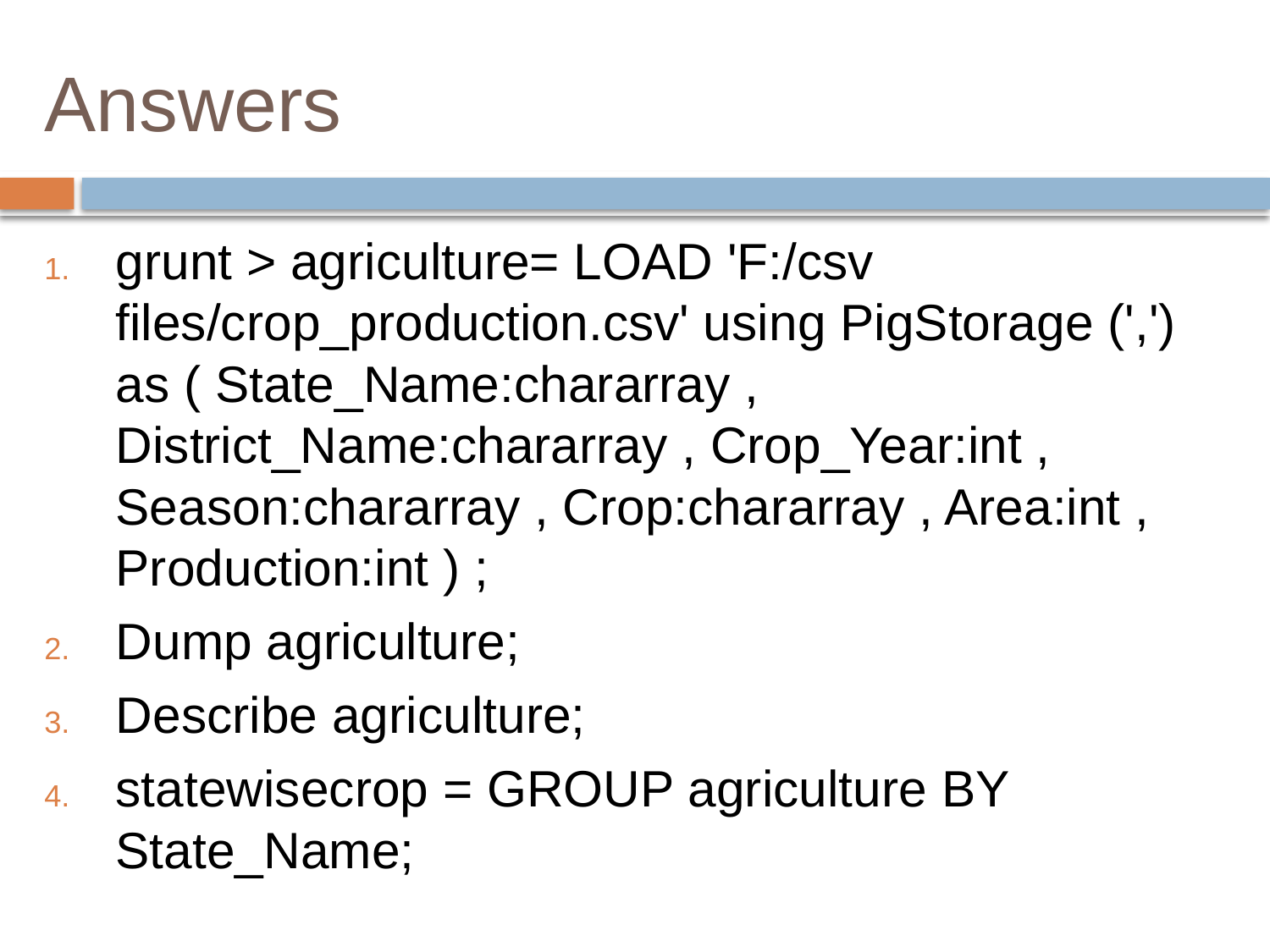

# Answers
grunt > agriculture= LOAD 'F:/csv files/crop_production.csv' using PigStorage (',') as ( State_Name:chararray , District_Name:chararray , Crop_Year:int ,  Season:chararray , Crop:chararray , Area:int , Production:int ) ;
Dump agriculture;
Describe agriculture;
statewisecrop = GROUP agriculture BY State_Name;